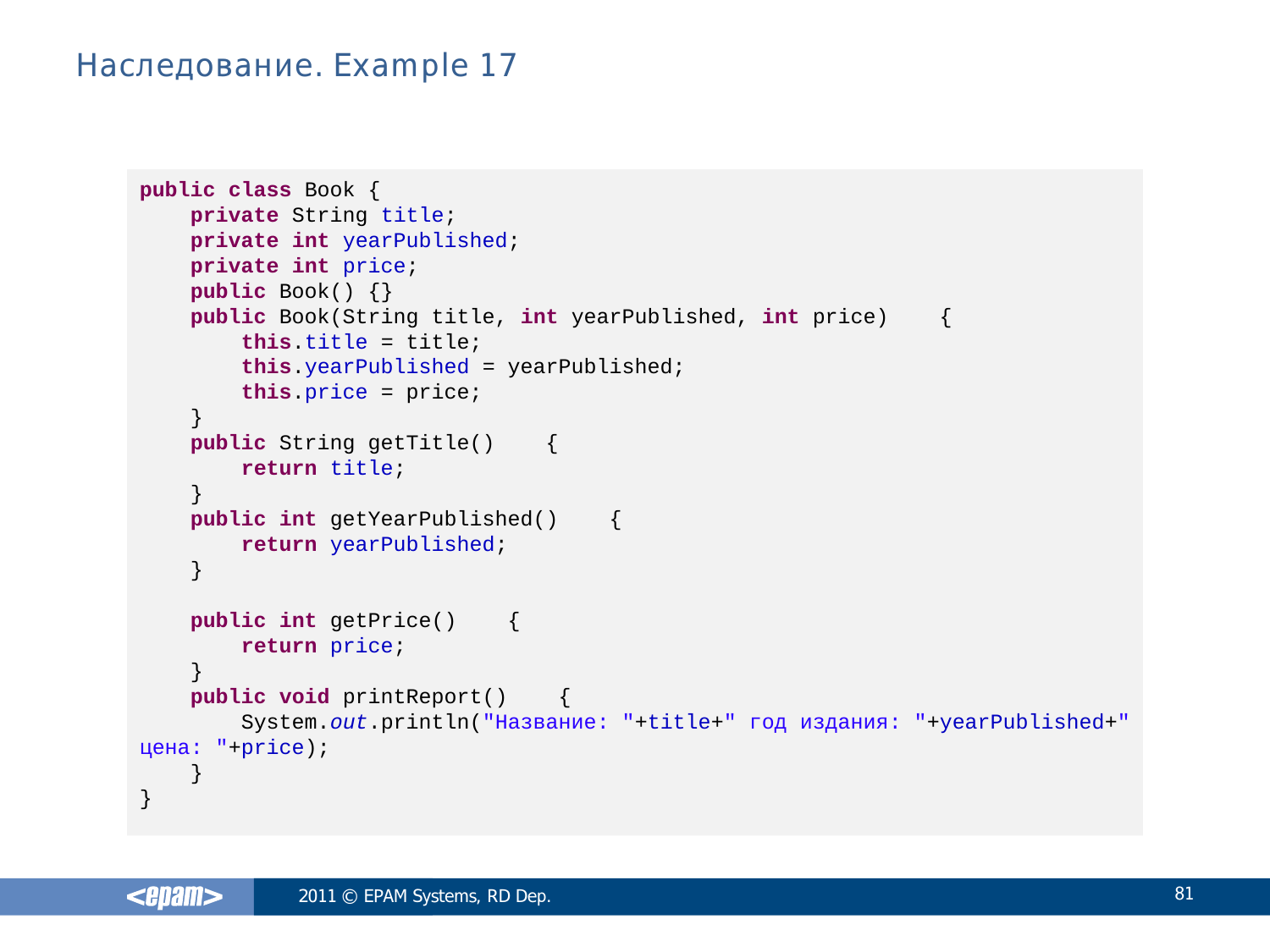

# Наследование. Example 17
public class Book {
    private String title;
    private int yearPublished;
    private int price;
    public Book() {}
    public Book(String title, int yearPublished, int price)    {
        this.title = title;
        this.yearPublished = yearPublished;
        this.price = price;
    }
    public String getTitle()    {
        return title;
    }
    public int getYearPublished()    {
        return yearPublished;
    }

    public int getPrice()    {
        return price;
    }
    public void printReport()    {
        System.out.println("Название: "+title+" год издания: "+yearPublished+" цена: "+price);
    }
}
81
2011 © EPAM Systems, RD Dep.